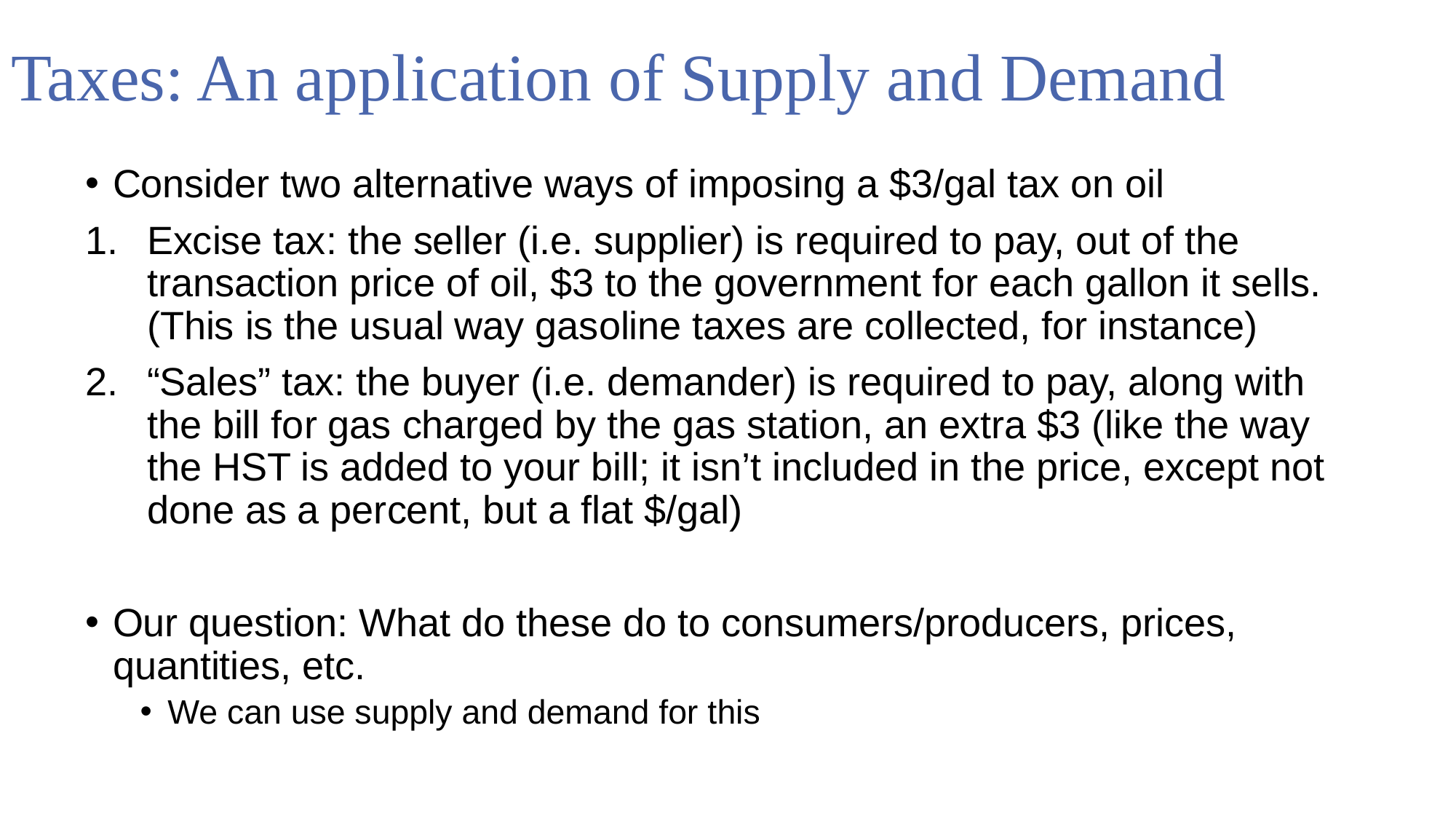

# Taxes: An application of Supply and Demand
Consider two alternative ways of imposing a $3/gal tax on oil
Excise tax: the seller (i.e. supplier) is required to pay, out of the transaction price of oil, $3 to the government for each gallon it sells. (This is the usual way gasoline taxes are collected, for instance)
“Sales” tax: the buyer (i.e. demander) is required to pay, along with the bill for gas charged by the gas station, an extra $3 (like the way the HST is added to your bill; it isn’t included in the price, except not done as a percent, but a flat $/gal)

Our question: What do these do to consumers/producers, prices, quantities, etc.
We can use supply and demand for this